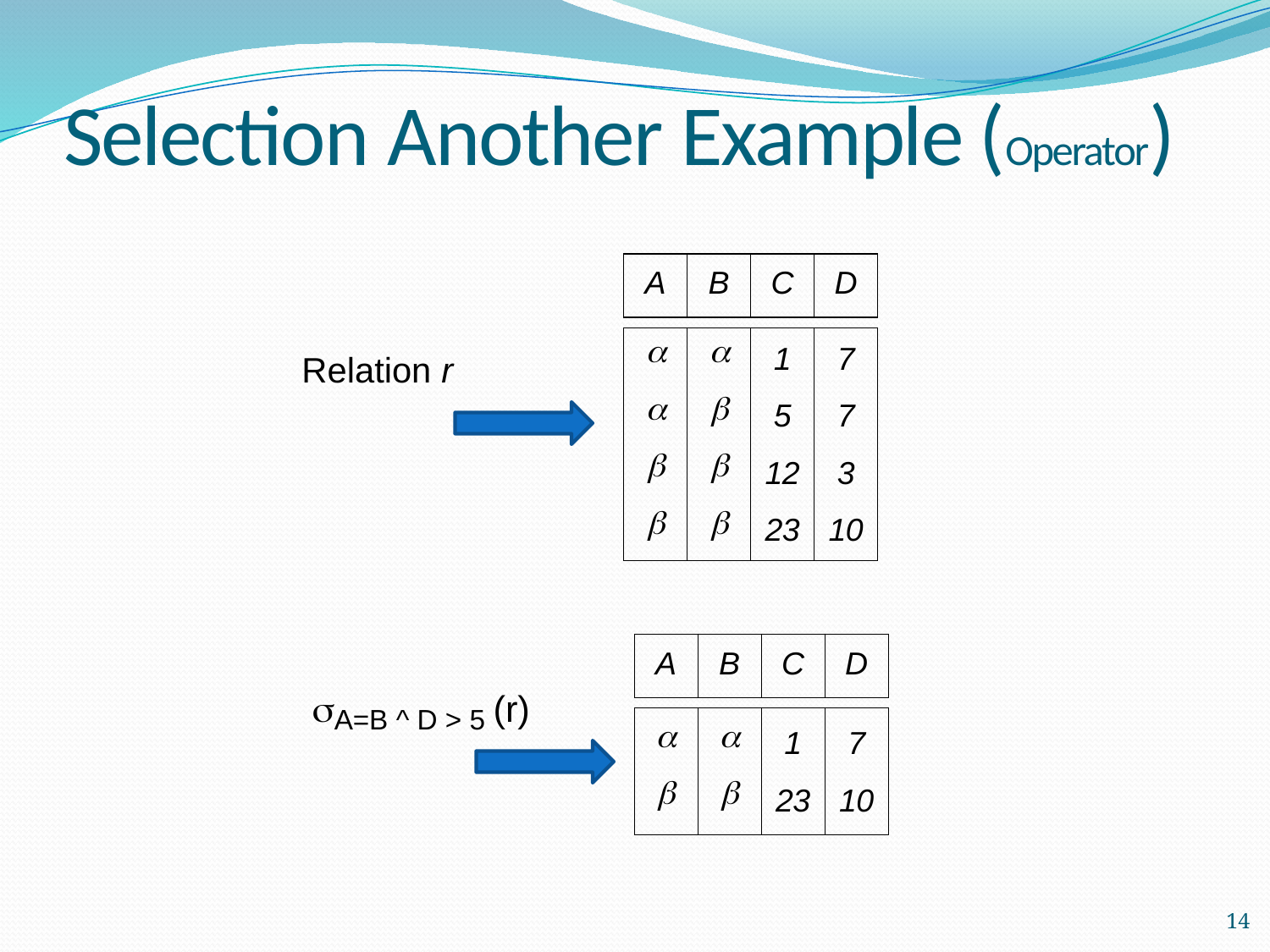

# Selection Another Example (Operator)
| A | B | C | D |
| --- | --- | --- | --- |
| α | α | 1 | 7 |
| --- | --- | --- | --- |
| α | β | 5 | 7 |
| β | β | 12 | 3 |
| β | β | 23 | 10 |
Relation r

| A | B | C | D |
| --- | --- | --- | --- |
σA=B ^ D > 5 (r)
| α | α | 1 | 7 |
| --- | --- | --- | --- |
| β | β | 23 | 10 |

14